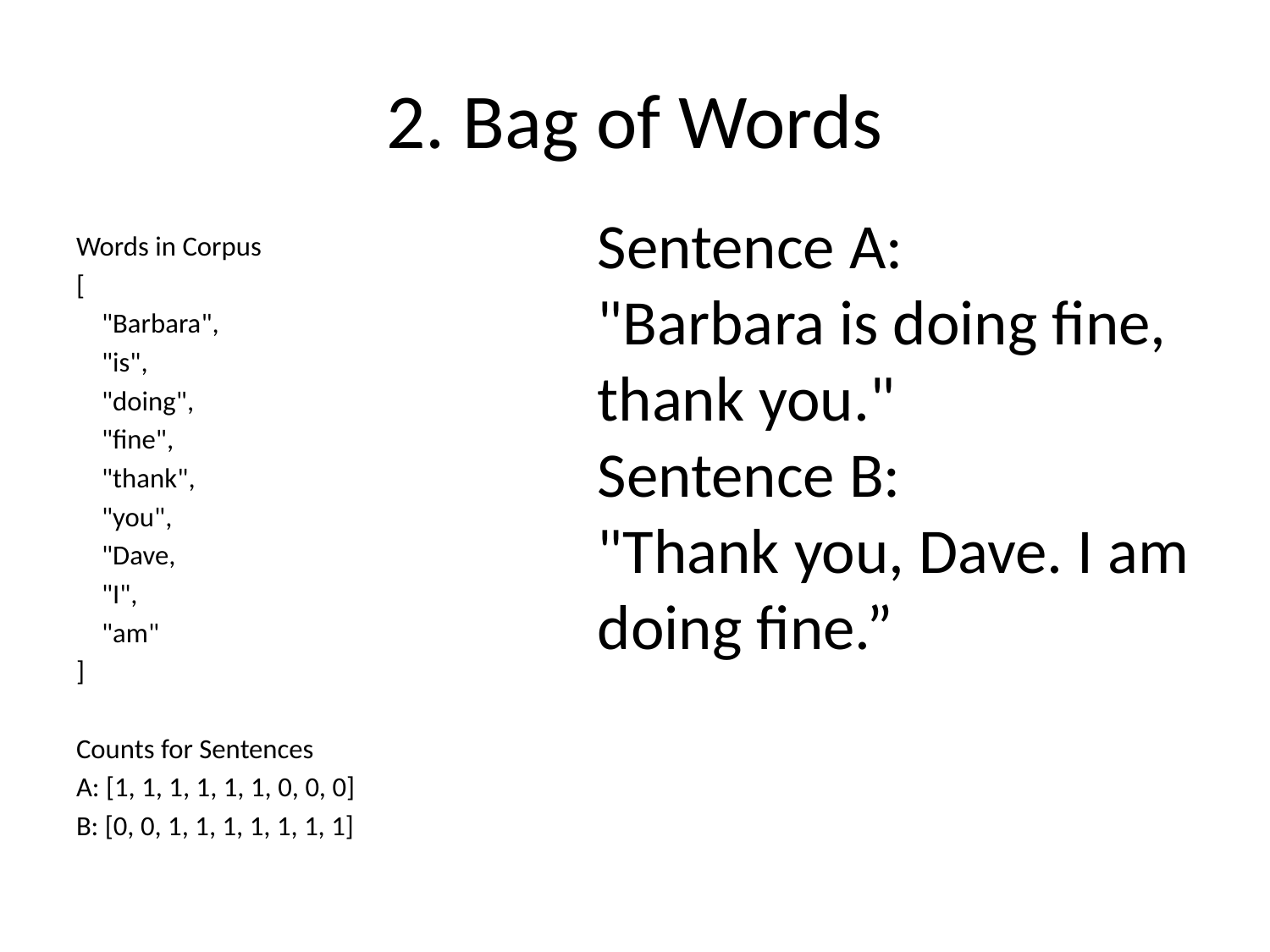

# 2. Bag of Words
Sentence A:
"Barbara is doing fine, thank you."
Sentence B:
"Thank you, Dave. I am doing fine.”

Words in Corpus
[
    "Barbara",
    "is",
    "doing",
    "fine",
    "thank",
    "you",
    "Dave,
    "I",
    "am"
]

Counts for Sentences
A: [1, 1, 1, 1, 1, 1, 0, 0, 0]
B: [0, 0, 1, 1, 1, 1, 1, 1, 1]